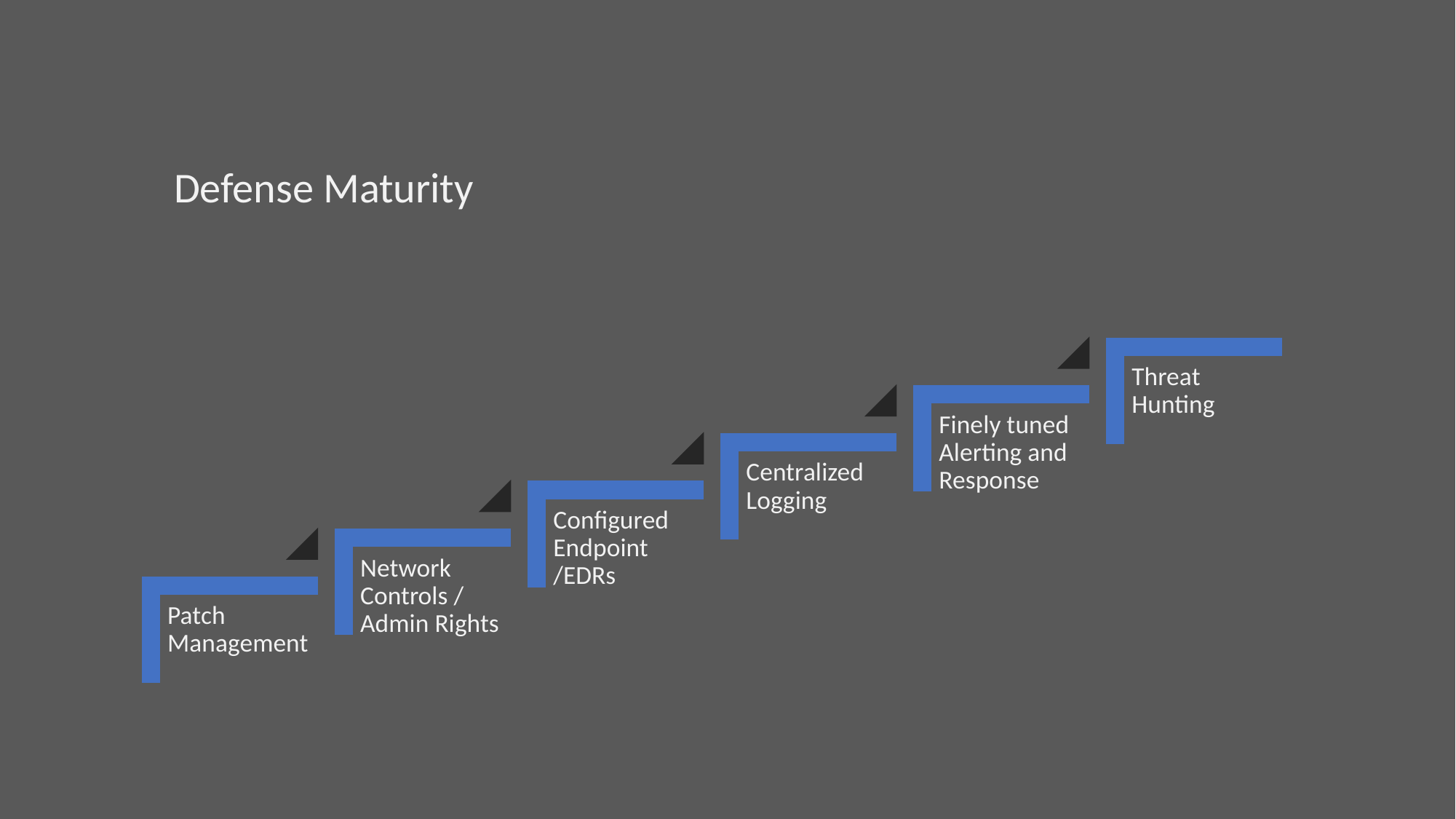

Defense Maturity
Patch Management
Network Controls / Admin Rights
Configured Endpoint /EDRs
Centralized Logging
Finely tuned Alerting and Response
Threat Hunting